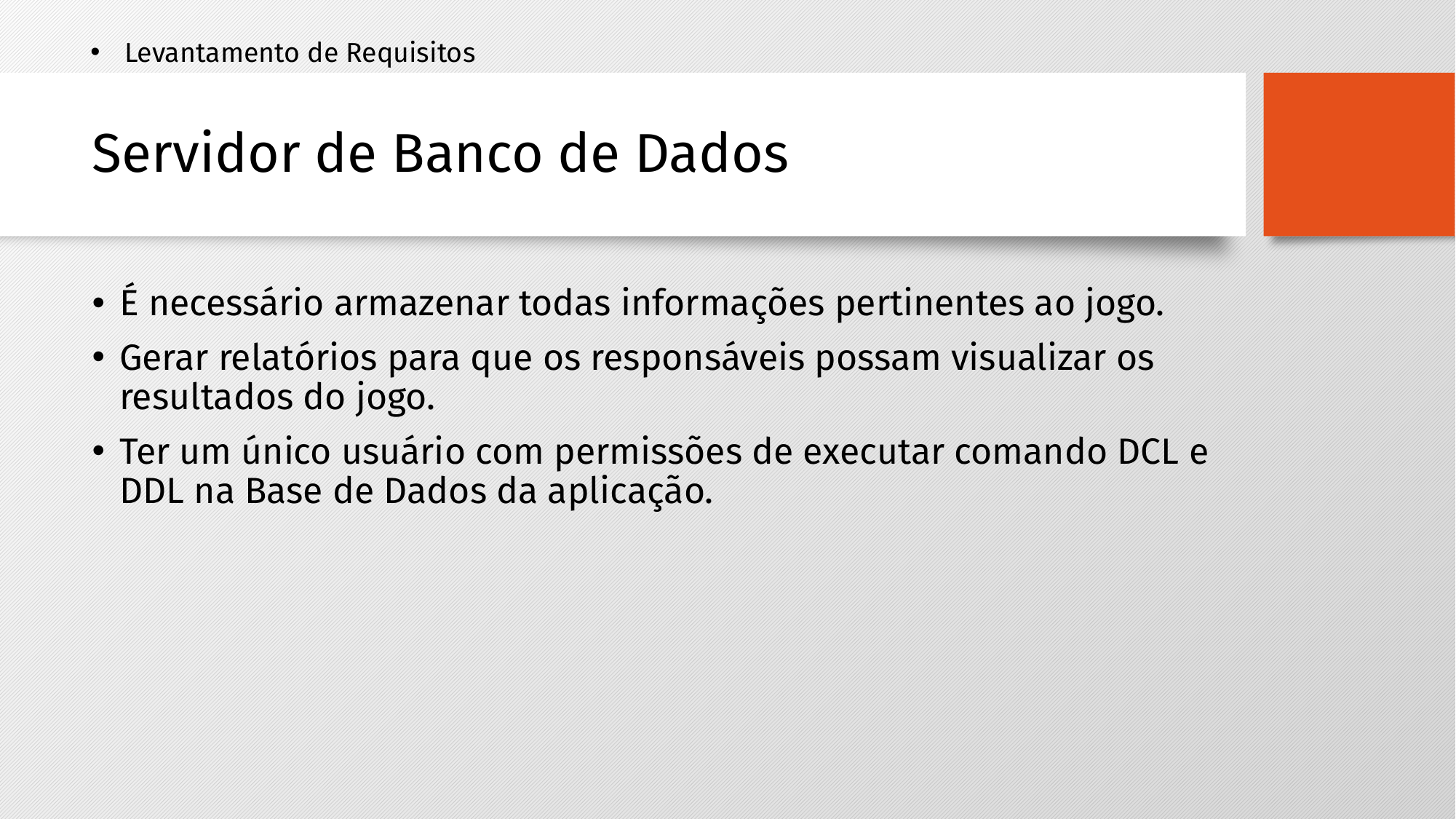

Levantamento de Requisitos
# Servidor de Banco de Dados
É necessário armazenar todas informações pertinentes ao jogo.
Gerar relatórios para que os responsáveis possam visualizar os resultados do jogo.
Ter um único usuário com permissões de executar comando DCL e DDL na Base de Dados da aplicação.